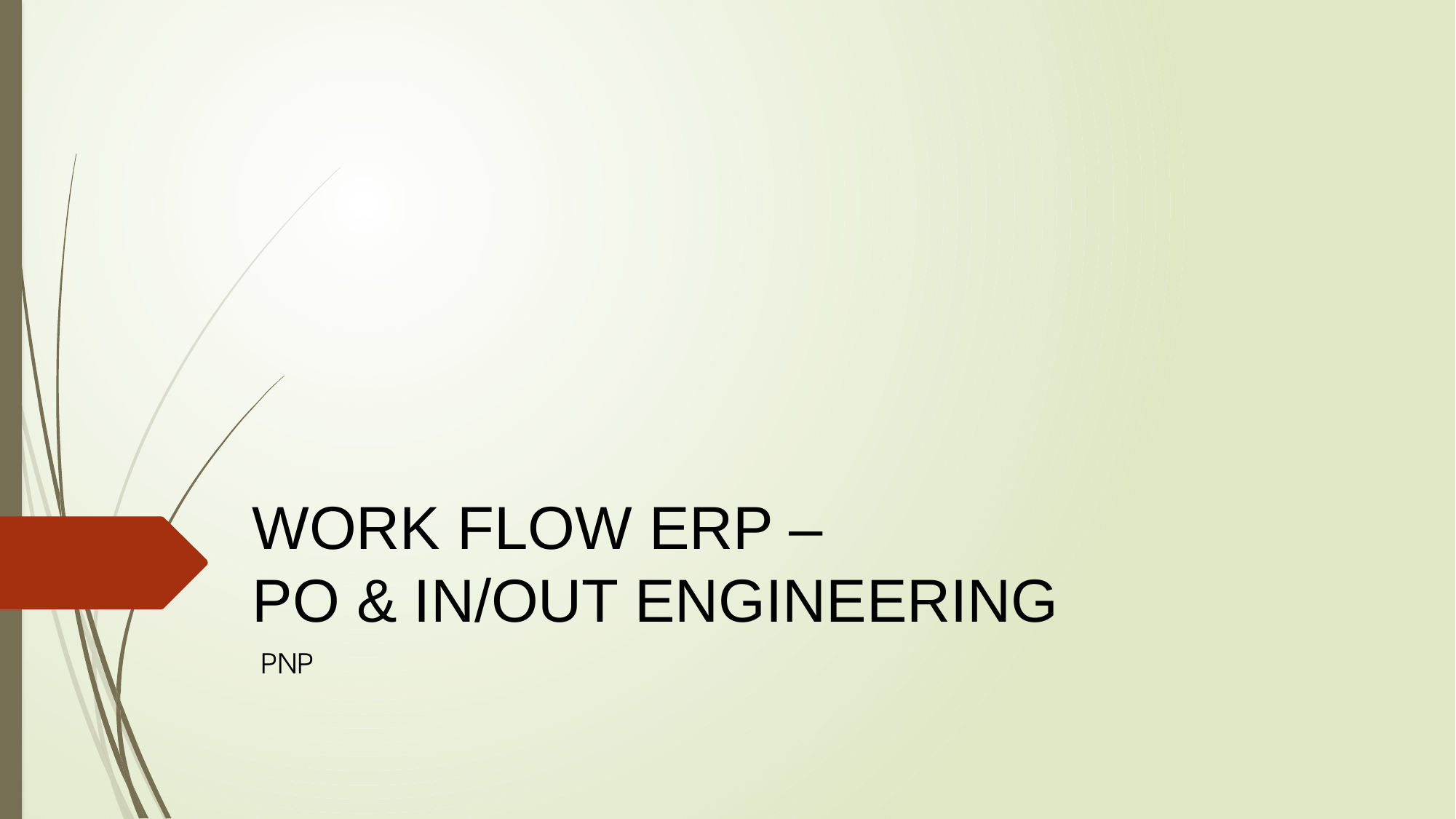

WORK FLOW ERP –
PO & IN/OUT ENGINEERING
PNP